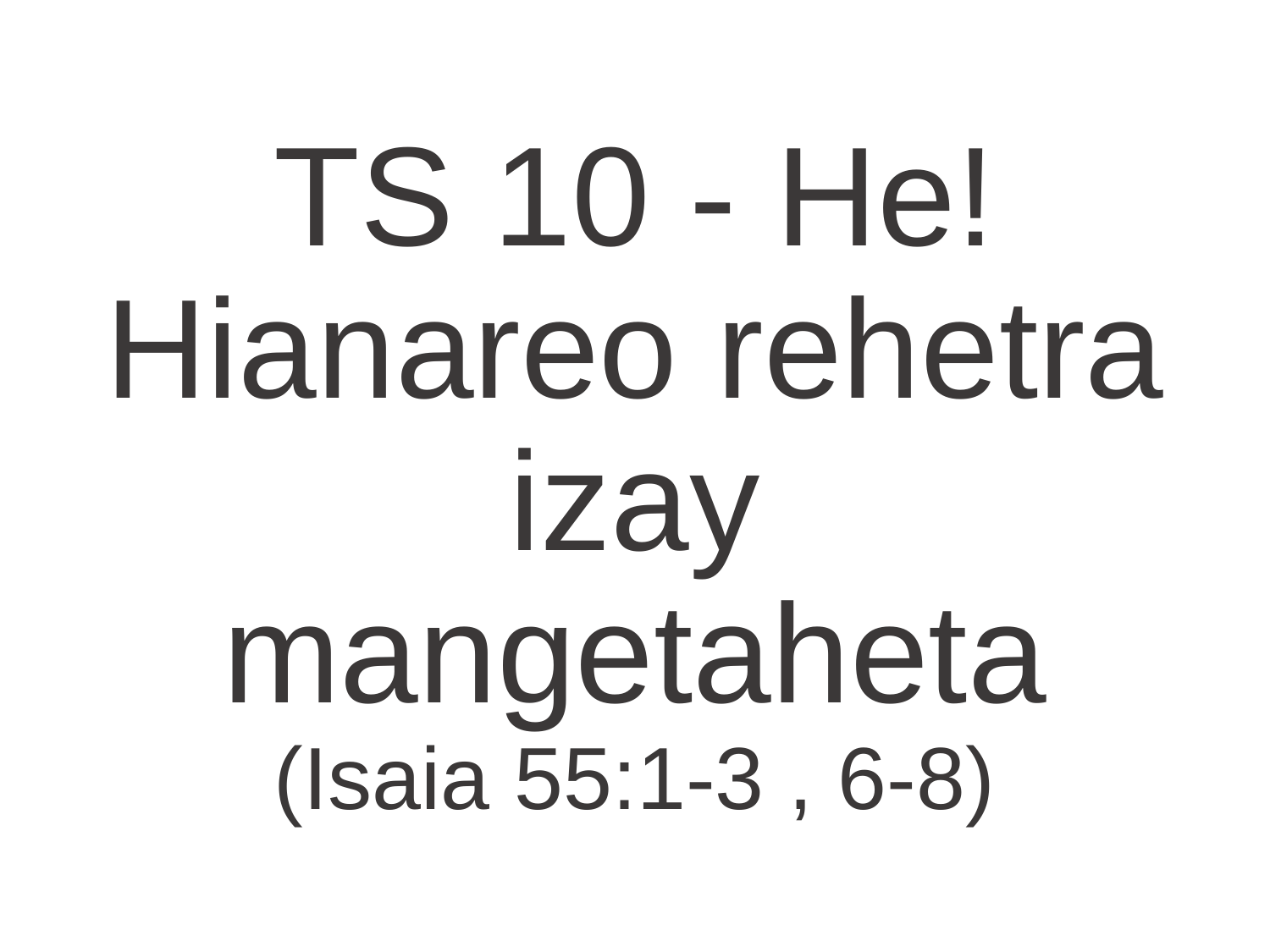

TS 10 - He! Hianareo rehetra izay
mangetaheta
(Isaia 55:1-3 , 6-8)